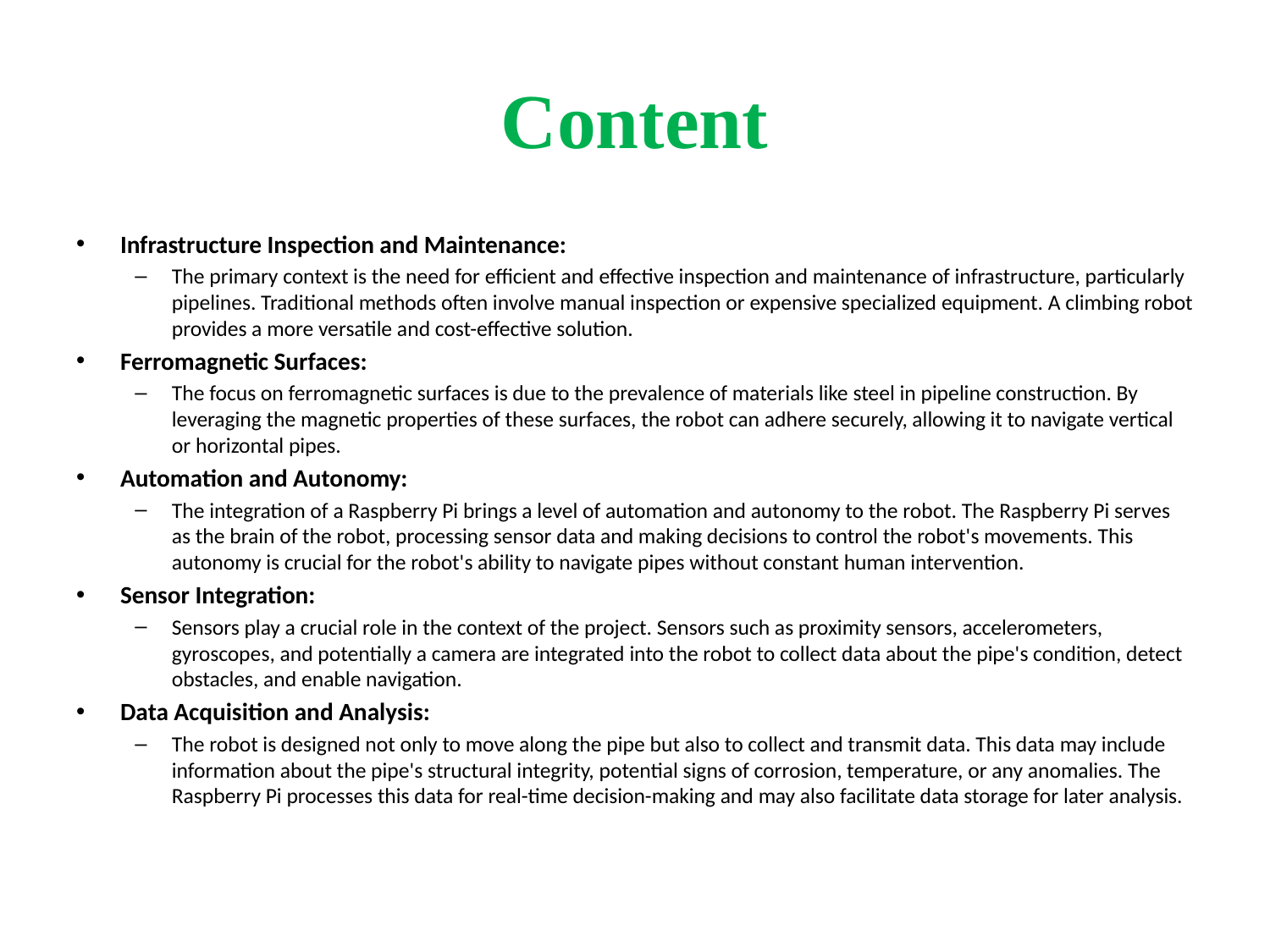

# Content
Infrastructure Inspection and Maintenance:
The primary context is the need for efficient and effective inspection and maintenance of infrastructure, particularly pipelines. Traditional methods often involve manual inspection or expensive specialized equipment. A climbing robot provides a more versatile and cost-effective solution.
Ferromagnetic Surfaces:
The focus on ferromagnetic surfaces is due to the prevalence of materials like steel in pipeline construction. By leveraging the magnetic properties of these surfaces, the robot can adhere securely, allowing it to navigate vertical or horizontal pipes.
Automation and Autonomy:
The integration of a Raspberry Pi brings a level of automation and autonomy to the robot. The Raspberry Pi serves as the brain of the robot, processing sensor data and making decisions to control the robot's movements. This autonomy is crucial for the robot's ability to navigate pipes without constant human intervention.
Sensor Integration:
Sensors play a crucial role in the context of the project. Sensors such as proximity sensors, accelerometers, gyroscopes, and potentially a camera are integrated into the robot to collect data about the pipe's condition, detect obstacles, and enable navigation.
Data Acquisition and Analysis:
The robot is designed not only to move along the pipe but also to collect and transmit data. This data may include information about the pipe's structural integrity, potential signs of corrosion, temperature, or any anomalies. The Raspberry Pi processes this data for real-time decision-making and may also facilitate data storage for later analysis.